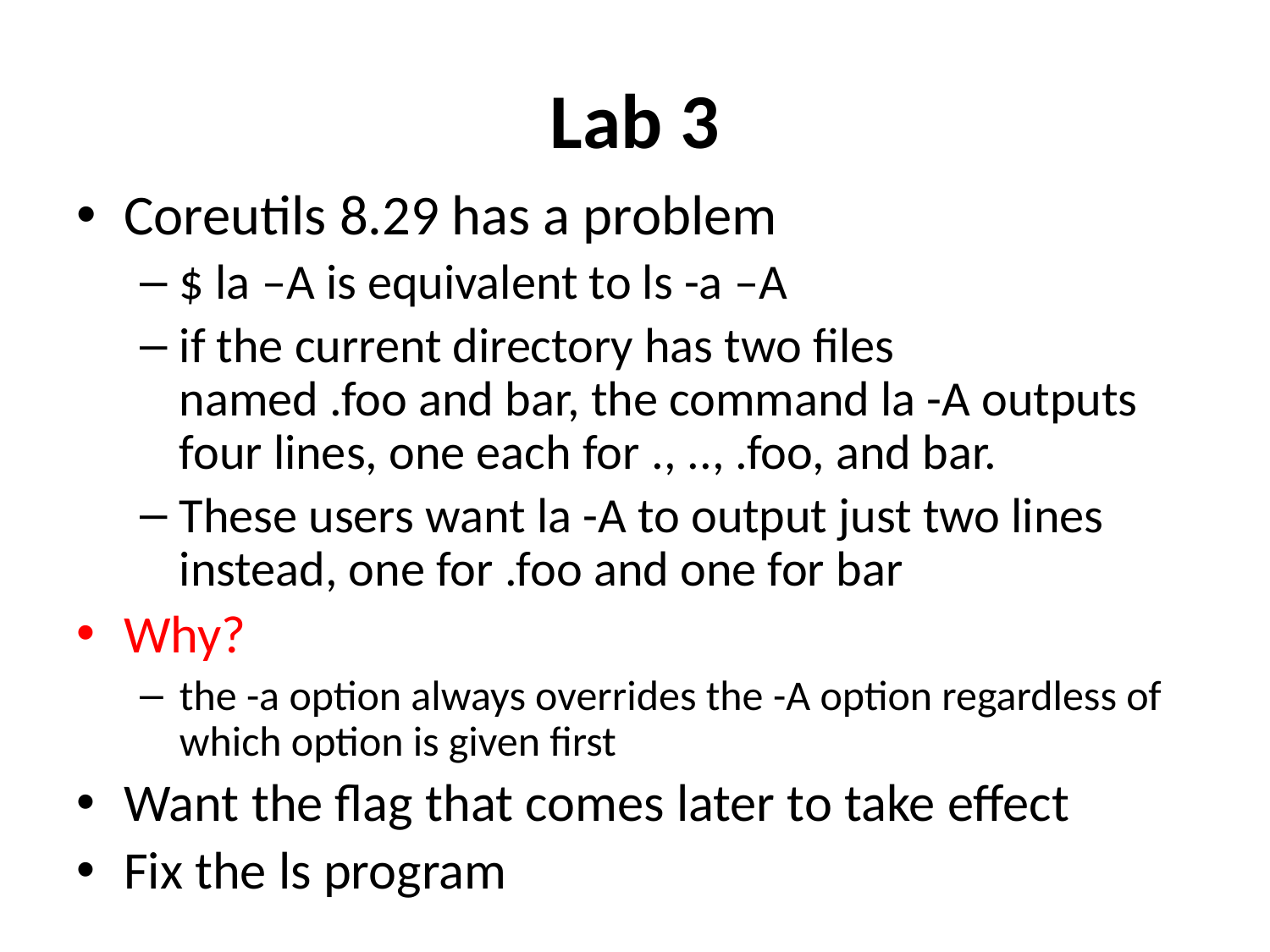

# Lab 3
Coreutils 8.29 has a problem
$ la –A is equivalent to ls -a –A
if the current directory has two files named .foo and bar, the command la -A outputs four lines, one each for ., .., .foo, and bar.
These users want la -A to output just two lines instead, one for .foo and one for bar
Why?
the -a option always overrides the -A option regardless of which option is given first
Want the flag that comes later to take effect
Fix the ls program